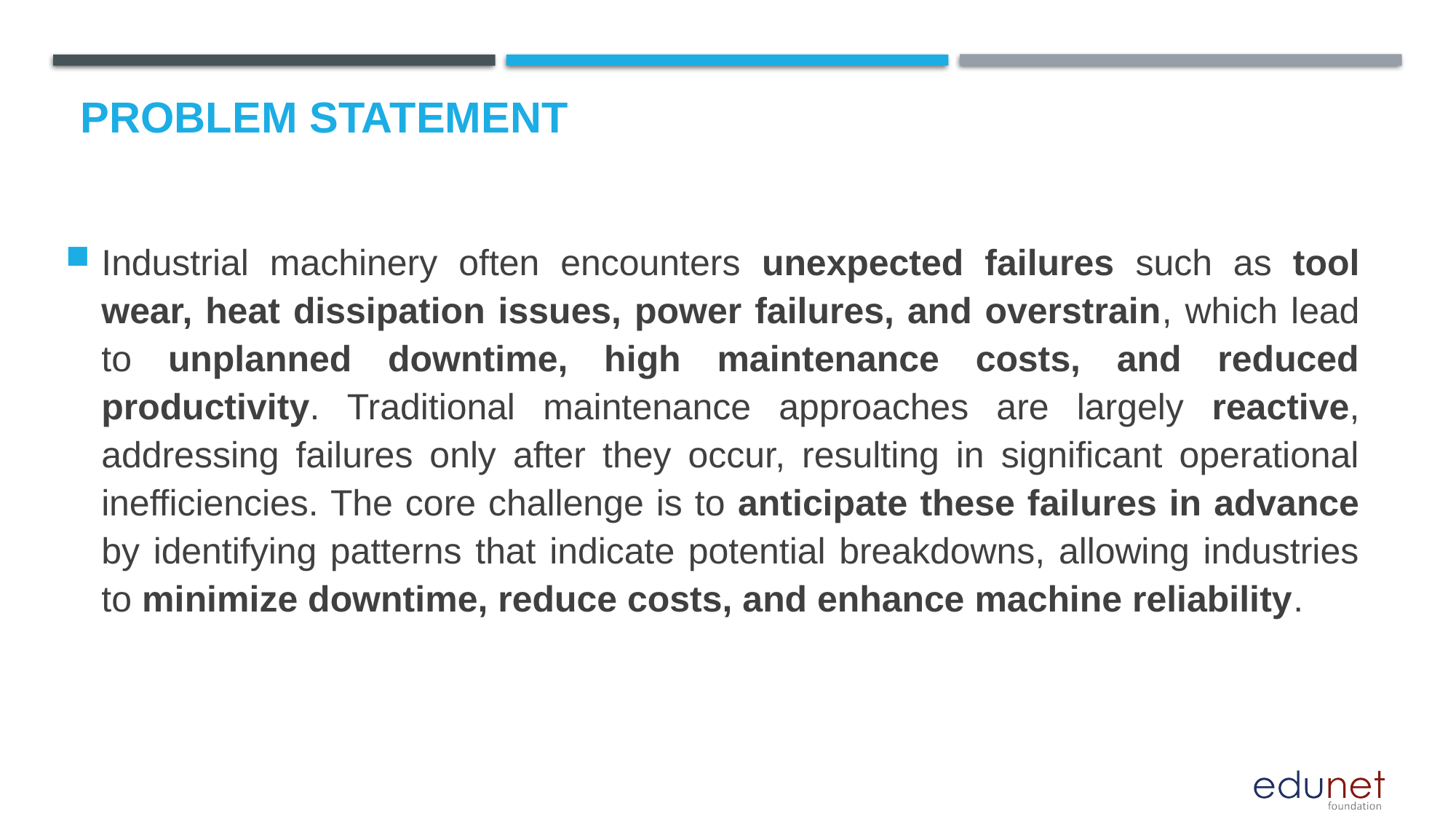

# Problem Statement
Industrial machinery often encounters unexpected failures such as tool wear, heat dissipation issues, power failures, and overstrain, which lead to unplanned downtime, high maintenance costs, and reduced productivity. Traditional maintenance approaches are largely reactive, addressing failures only after they occur, resulting in significant operational inefficiencies. The core challenge is to anticipate these failures in advance by identifying patterns that indicate potential breakdowns, allowing industries to minimize downtime, reduce costs, and enhance machine reliability.